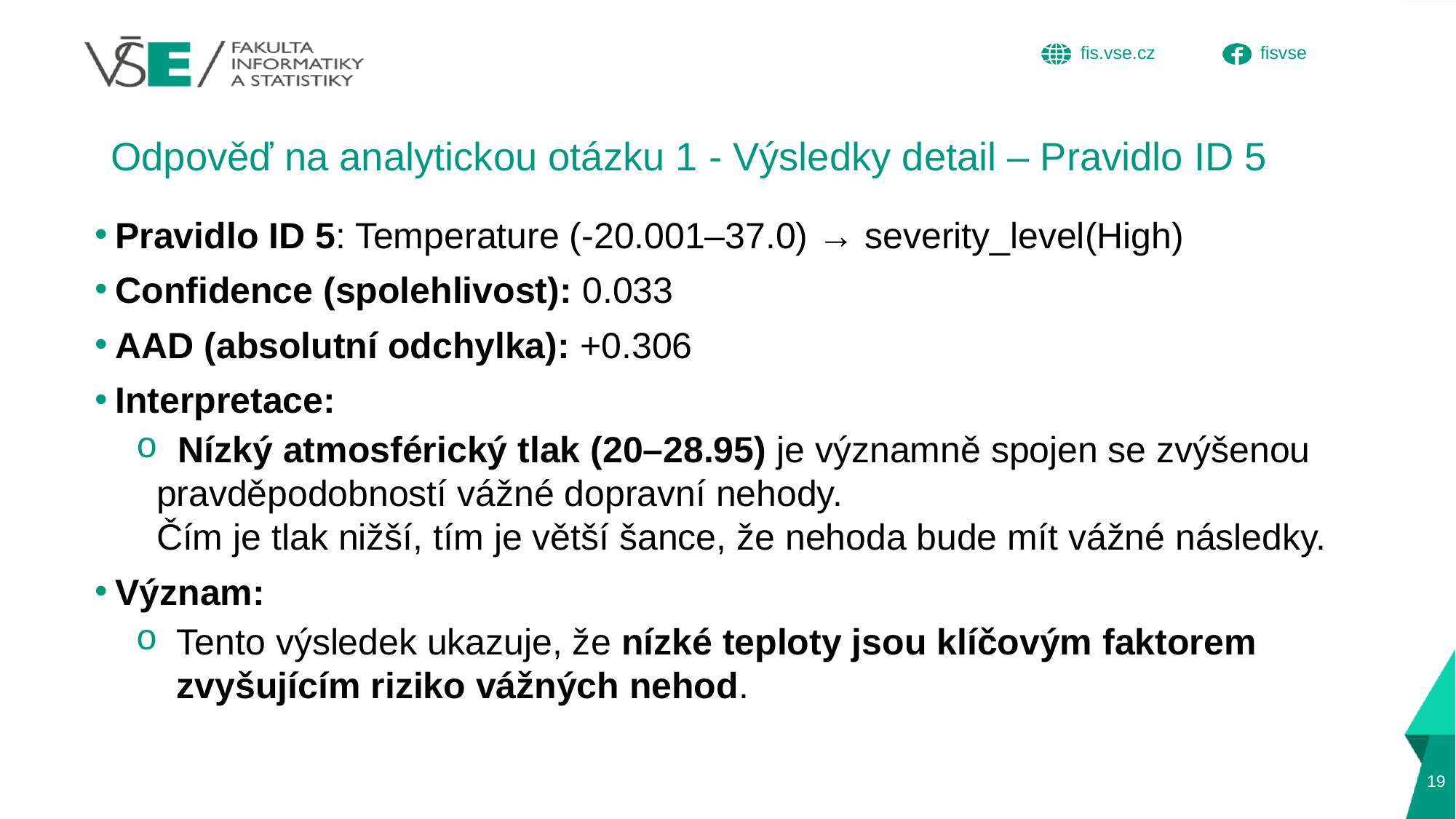

# Odpověď na analytickou otázku 1 - Výsledky detail – Pravidlo ID 5

Pravidlo ID 5: Temperature (-20.001–37.0) → severity_level(High)
Confidence (spolehlivost): 0.033
AAD (absolutní odchylka): +0.306
Interpretace:
  Nízký atmosférický tlak (20–28.95) je významně spojen se zvýšenou pravděpodobností vážné dopravní nehody.
Čím je tlak nižší, tím je větší šance, že nehoda bude mít vážné následky.
Význam:
Tento výsledek ukazuje, že nízké teploty jsou klíčovým faktorem zvyšujícím riziko vážných nehod.